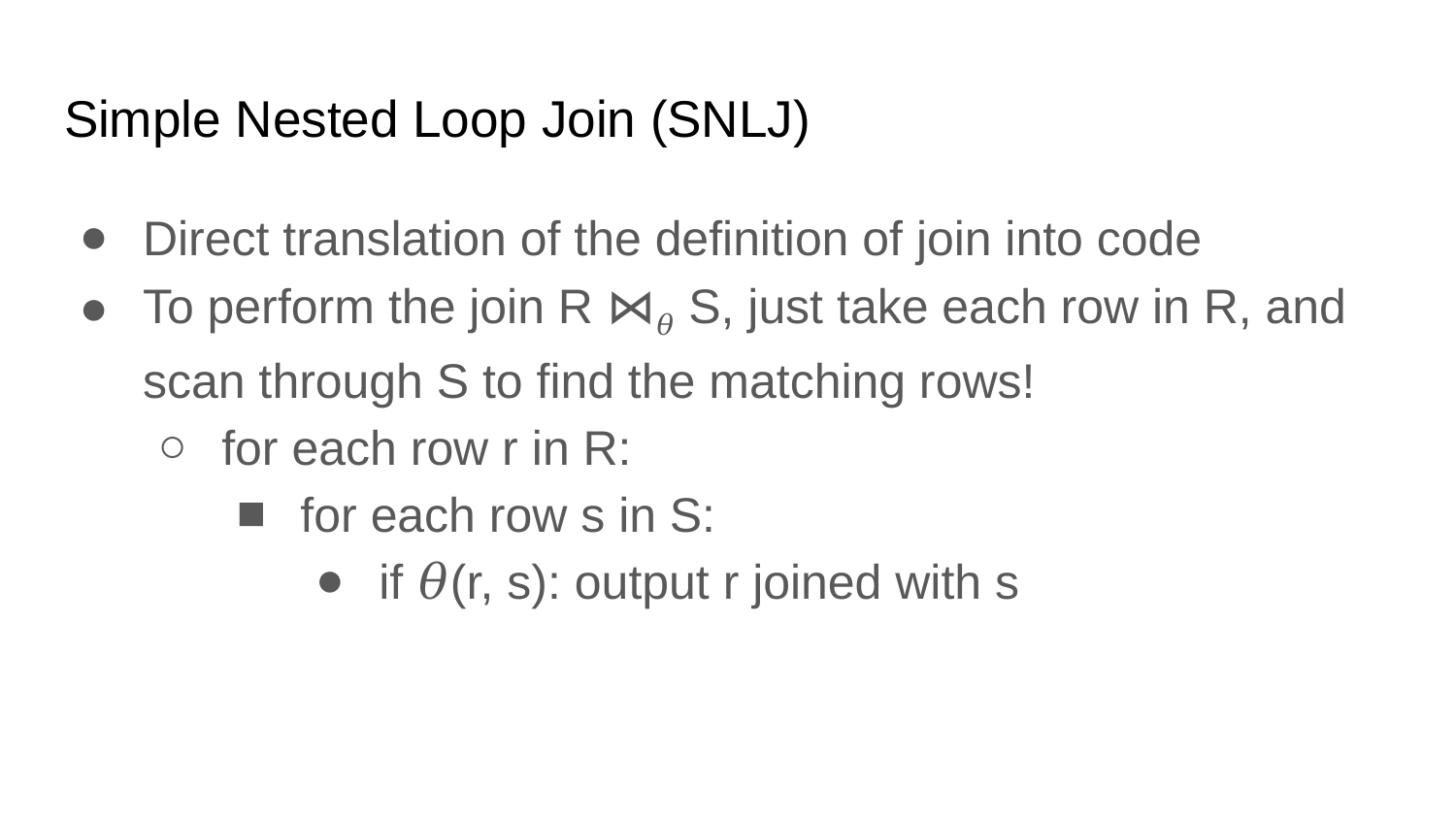

# Simple Nested Loop Join (SNLJ)

Direct translation of the definition of join into code
To perform the join R ⋈𝜃 S, just take each row in R, and scan through S to find the matching rows!
for each row r in R:
for each row s in S:
if 𝜃(r, s): output r joined with s